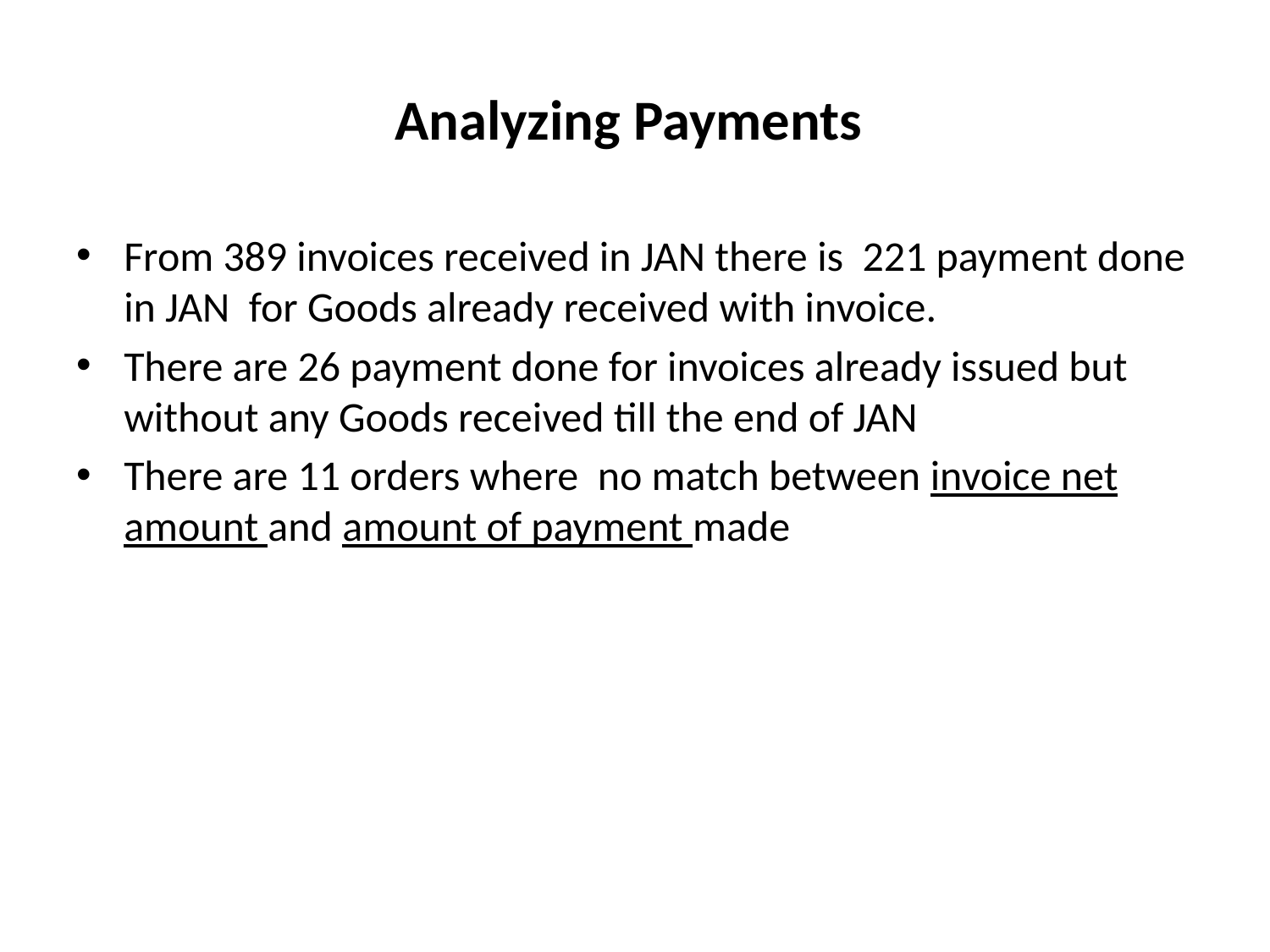

# Analyzing Payments
From 389 invoices received in JAN there is  221 payment done in JAN  for Goods already received with invoice.
There are 26 payment done for invoices already issued but without any Goods received till the end of JAN
There are 11 orders where  no match between invoice net amount and amount of payment made